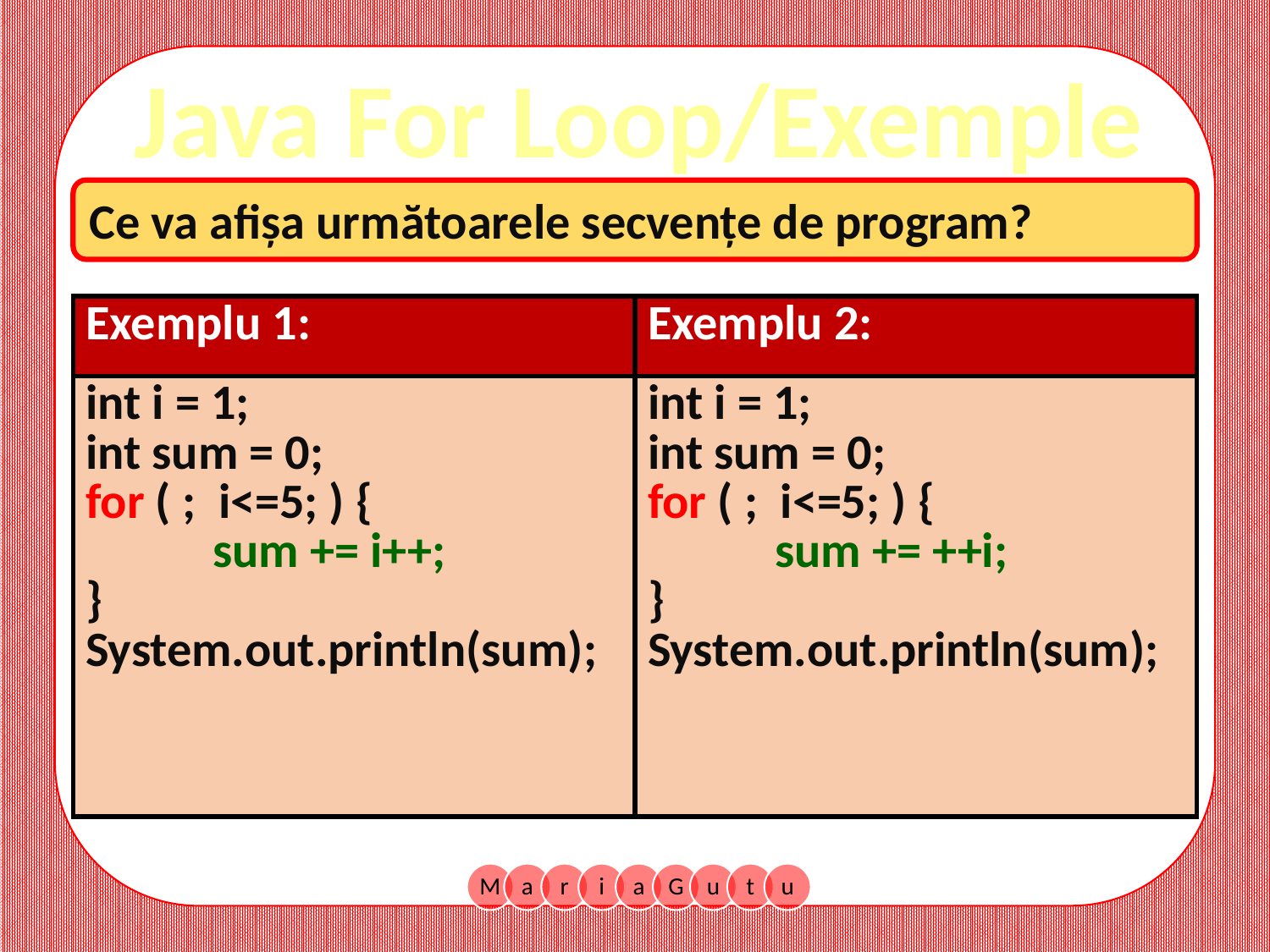

Java For Loop/Exemple

Ce va afișa următoarele secvențe de program?
| Exemplu 1: | Exemplu 2: |
| --- | --- |
| int i = 1; int sum = 0; for ( ; i<=5; ) { sum += i++; } System.out.println(sum); | int i = 1; int sum = 0; for ( ; i<=5; ) { sum += ++i; } System.out.println(sum); |
M
a
r
i
a
G
u
t
u